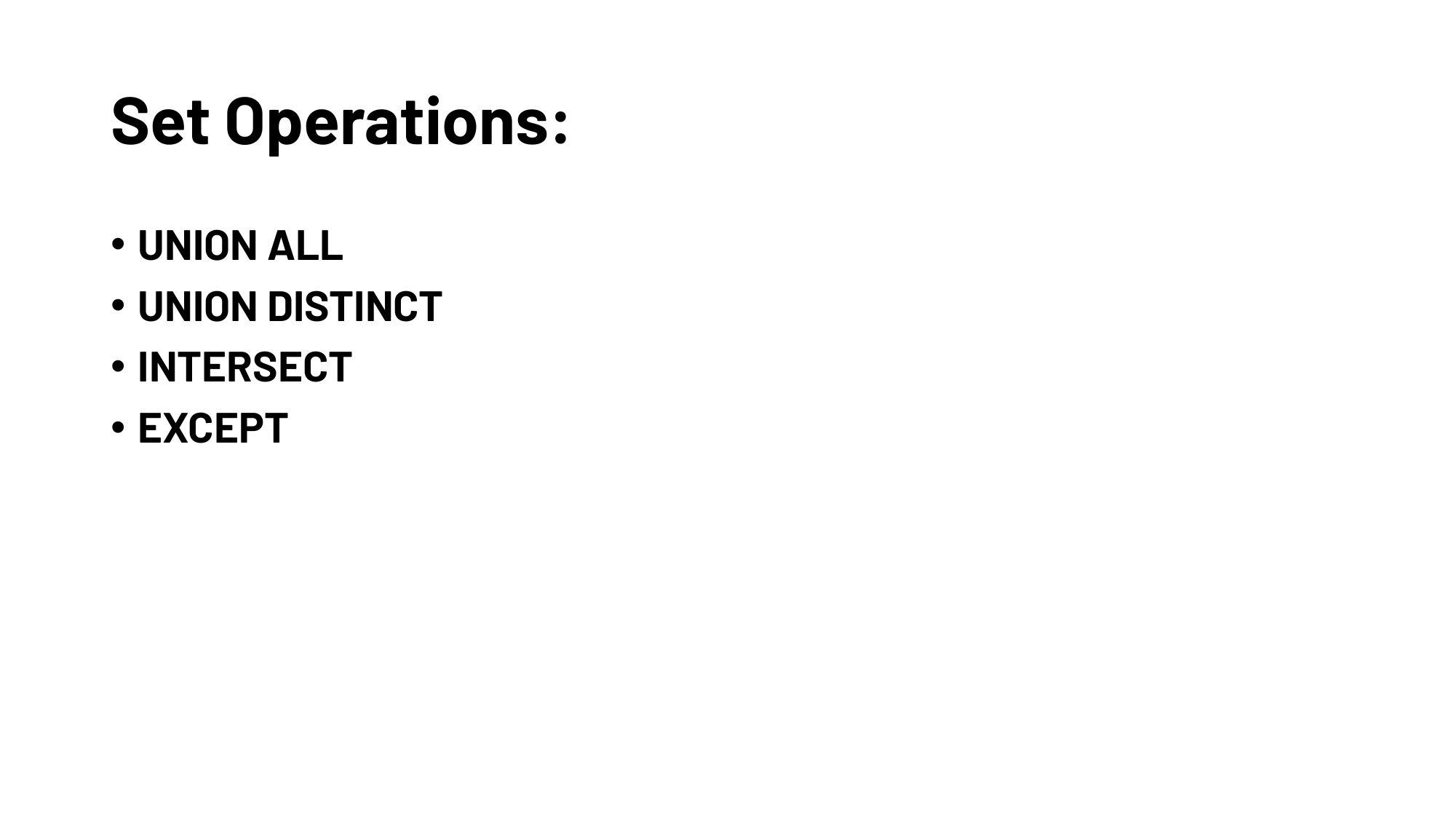

# Set Operations:
UNION ALL
UNION DISTINCT
INTERSECT
EXCEPT